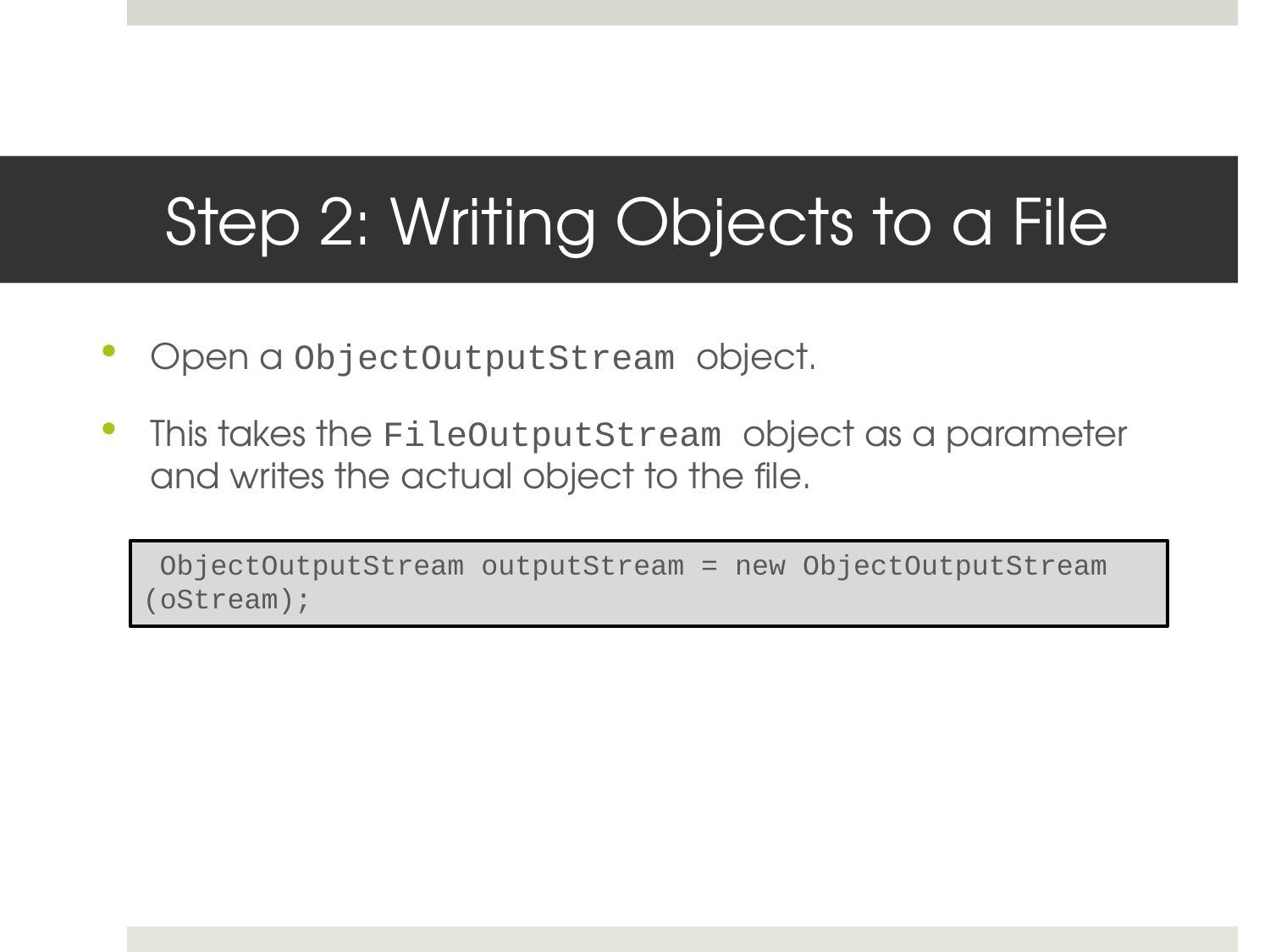

# Step 2: Writing Objects to a File
Open a ObjectOutputStream object.
This takes the FileOutputStream object as a parameter and writes the actual object to the file.
 ObjectOutputStream outputStream = new ObjectOutputStream (oStream);